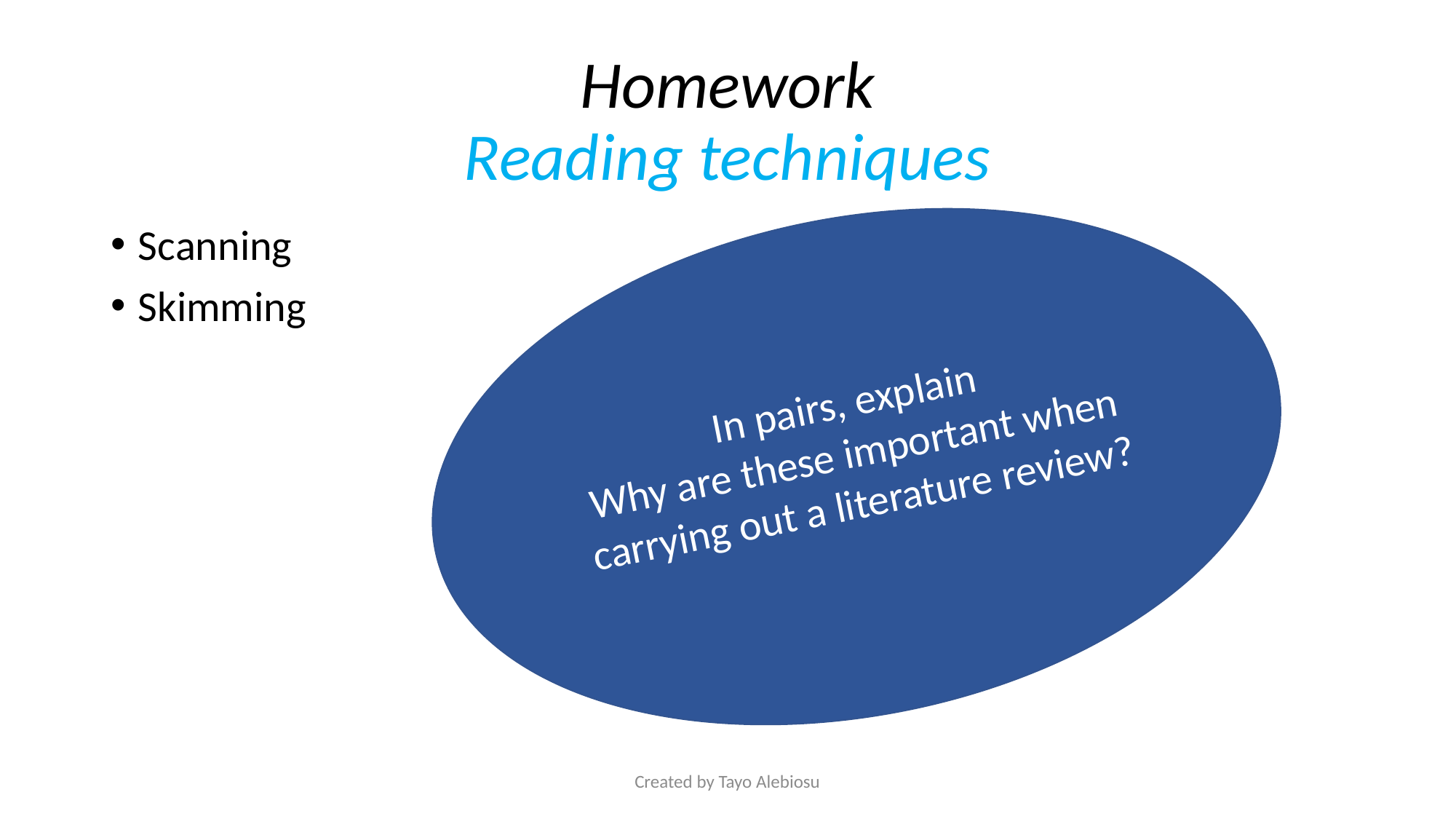

# Homework Reading techniques
Scanning
Skimming

In pairs, explain
Why are these important when carrying out a literature review?

Created by Tayo Alebiosu